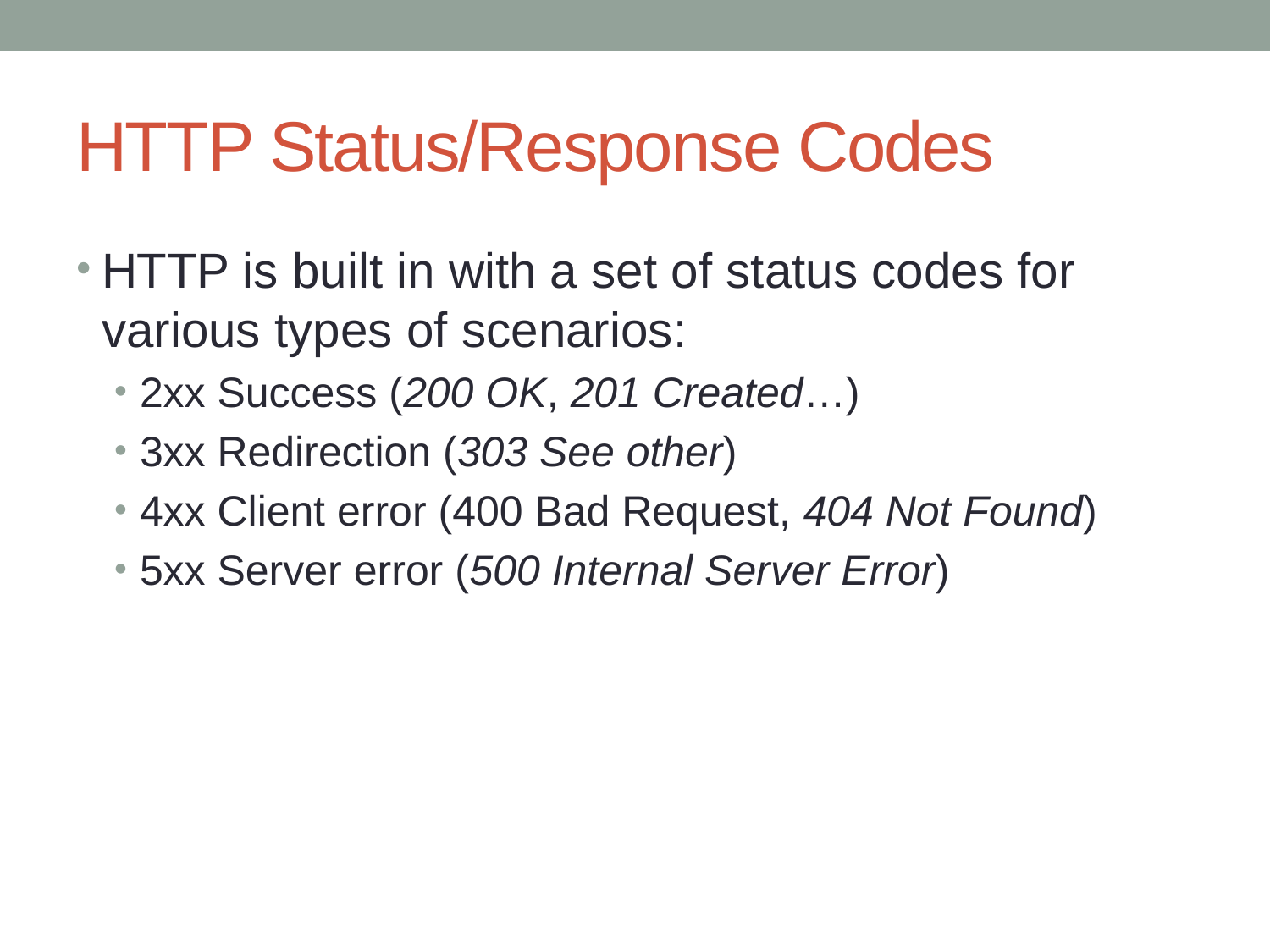

# HTTP Status/Response Codes
HTTP is built in with a set of status codes for various types of scenarios:
2xx Success (200 OK, 201 Created…)
3xx Redirection (303 See other)
4xx Client error (400 Bad Request, 404 Not Found)
5xx Server error (500 Internal Server Error)